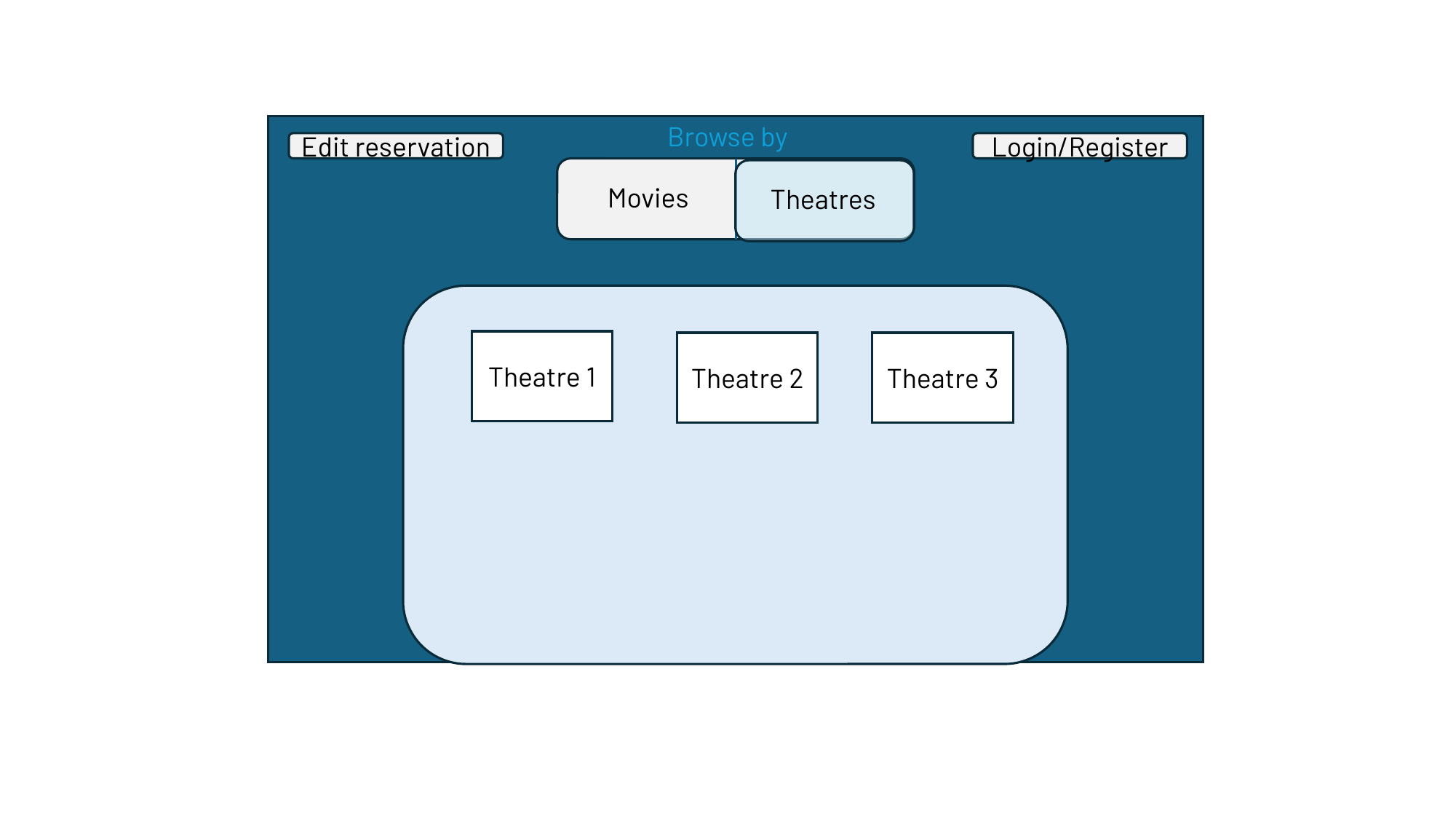

Browse by

Edit reservation
Login/Register

Movies
Theatres

Theatre 1
Theatre 2
Theatre 3